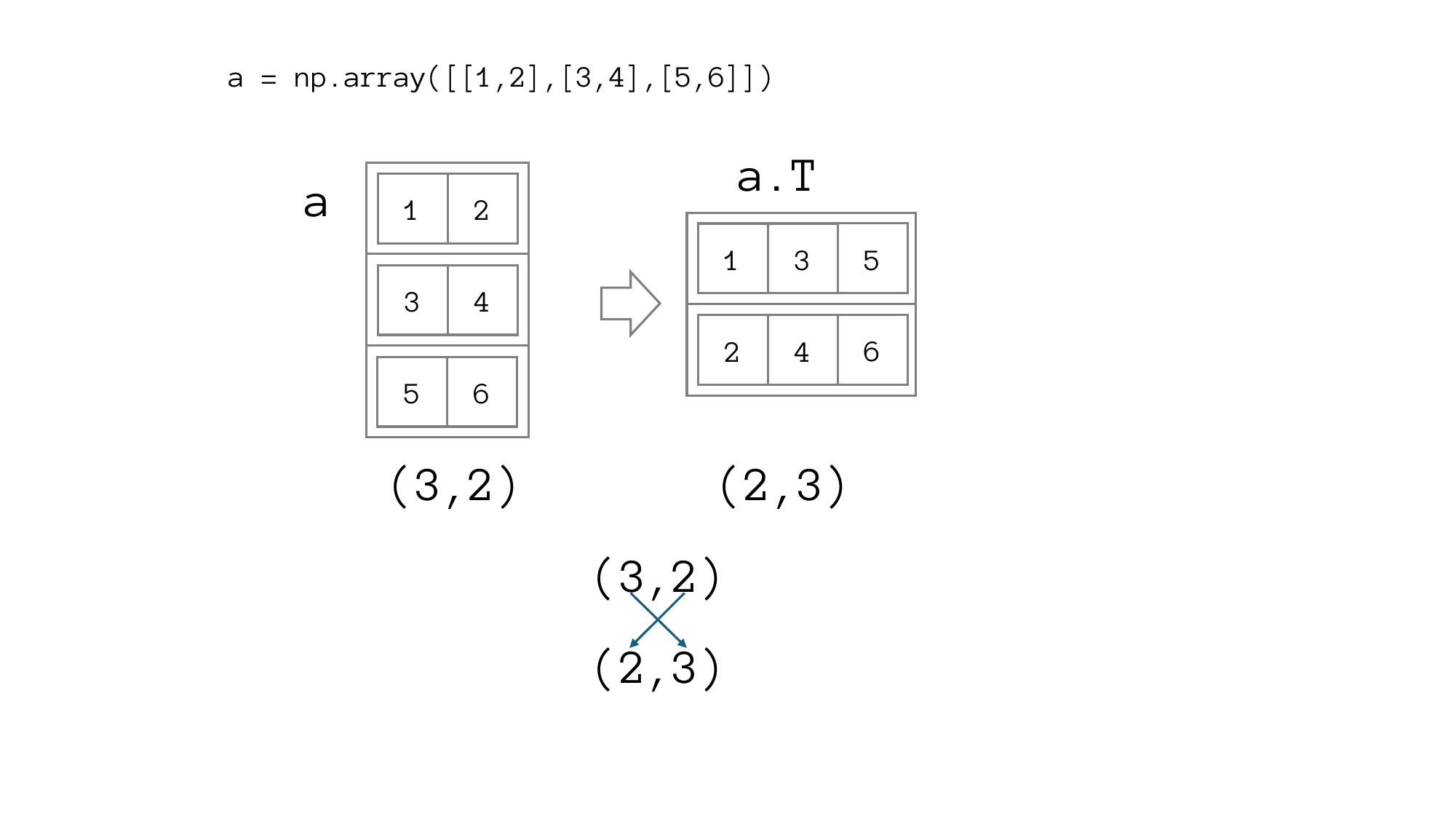

a = np.array([[1,2],[3,4],[5,6]])
a.T
a

1
2

5
1
3

3
4

6
2
4

5
6
(3,2)
(2,3)
(3,2)
(2,3)